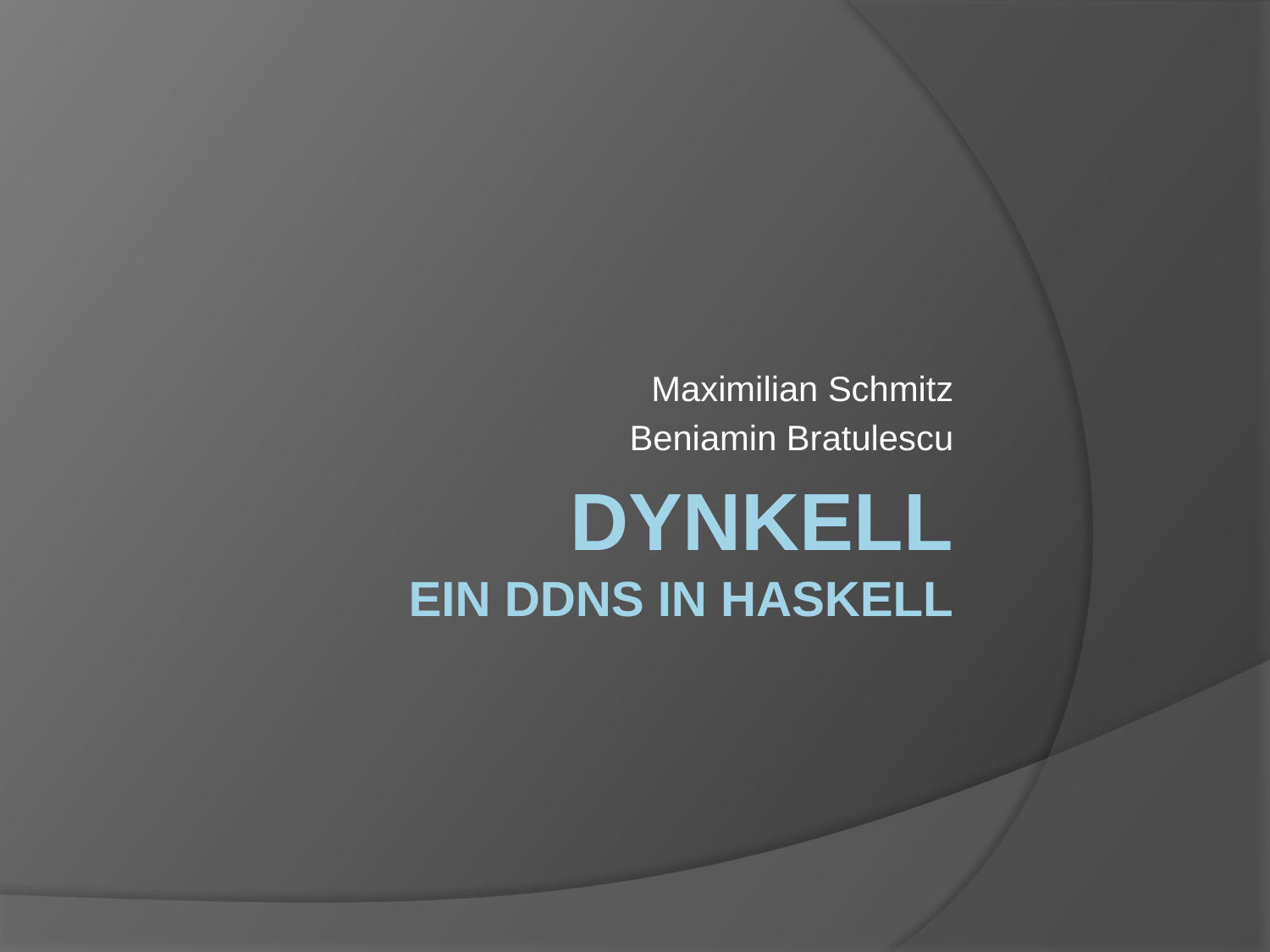

Maximilian Schmitz
Beniamin Bratulescu
# DynKell Ein DDNS in Haskell